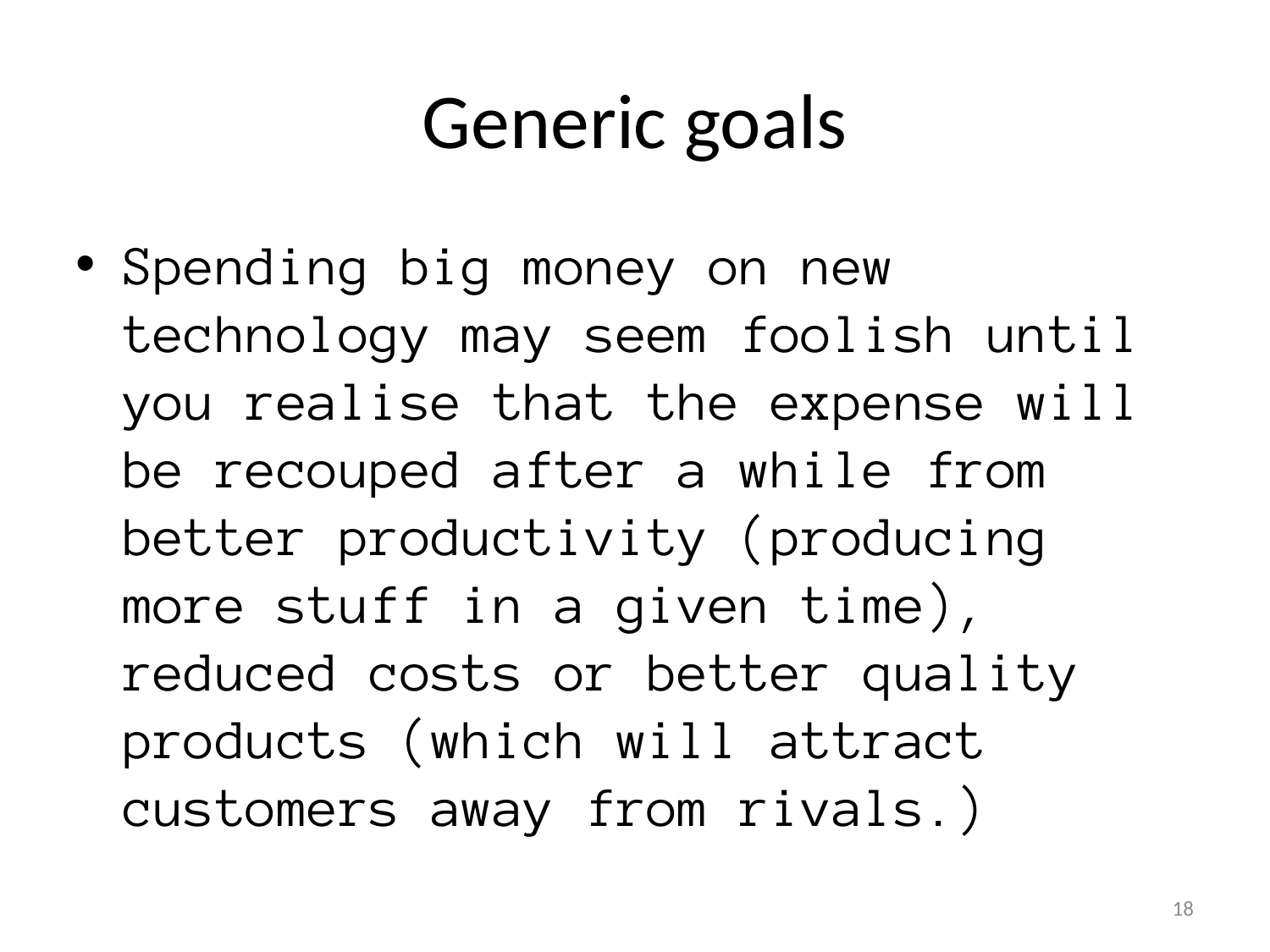

# Generic goals
Spending big money on new technology may seem foolish until you realise that the expense will be recouped after a while from better productivity (producing more stuff in a given time), reduced costs or better quality products (which will attract customers away from rivals.)

18